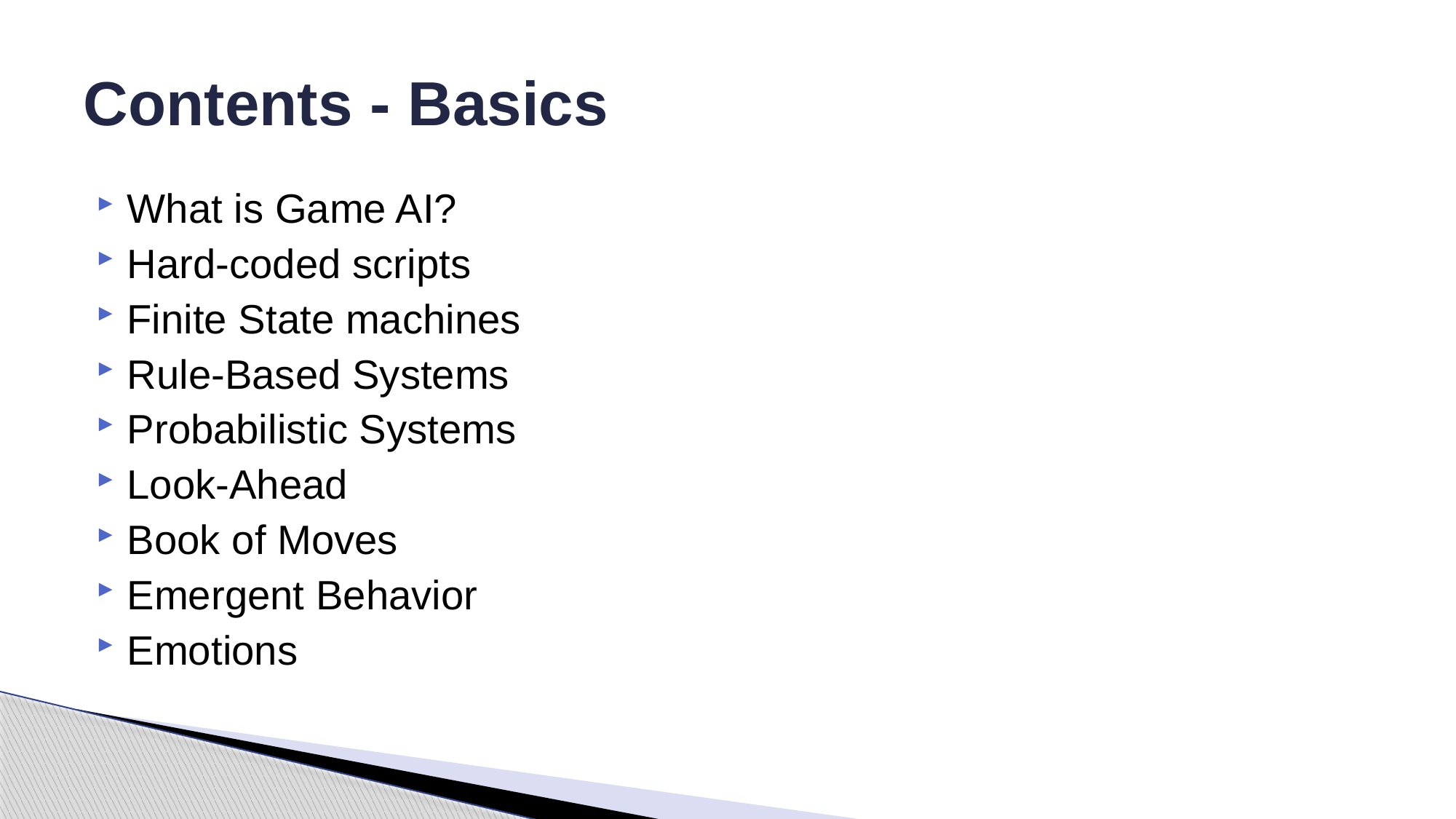

# Contents - Basics
What is Game AI?
Hard-coded scripts
Finite State machines
Rule-Based Systems
Probabilistic Systems
Look-Ahead
Book of Moves
Emergent Behavior
Emotions